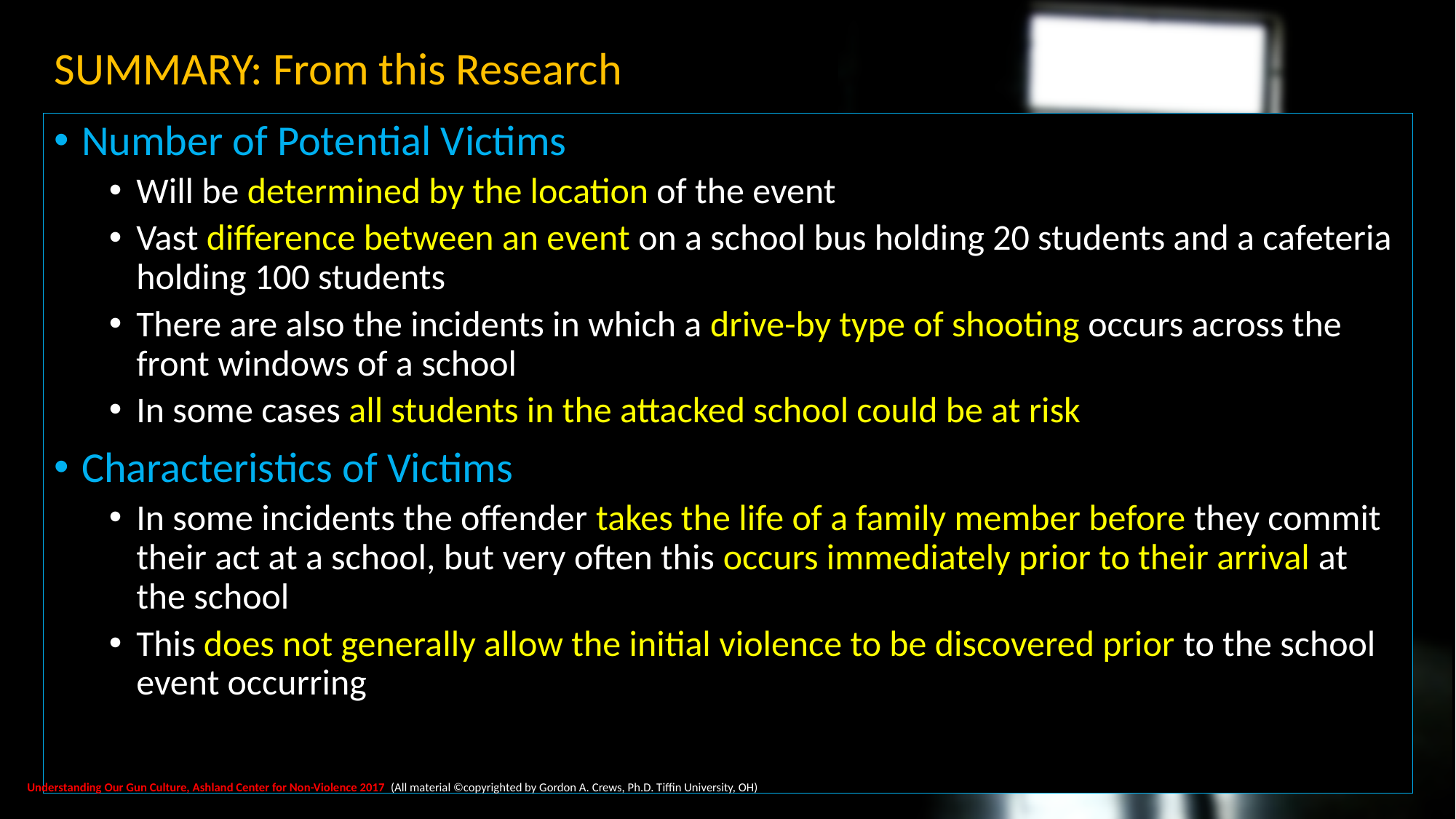

# SUMMARY: From this Research
Number of Potential Victims
Will be determined by the location of the event
Vast difference between an event on a school bus holding 20 students and a cafeteria holding 100 students
There are also the incidents in which a drive-by type of shooting occurs across the front windows of a school
In some cases all students in the attacked school could be at risk
Characteristics of Victims
In some incidents the offender takes the life of a family member before they commit their act at a school, but very often this occurs immediately prior to their arrival at the school
This does not generally allow the initial violence to be discovered prior to the school event occurring

61
Understanding Our Gun Culture, Ashland Center for Non-Violence 2017  (All material ©copyrighted by Gordon A. Crews, Ph.D. Tiffin University, OH)